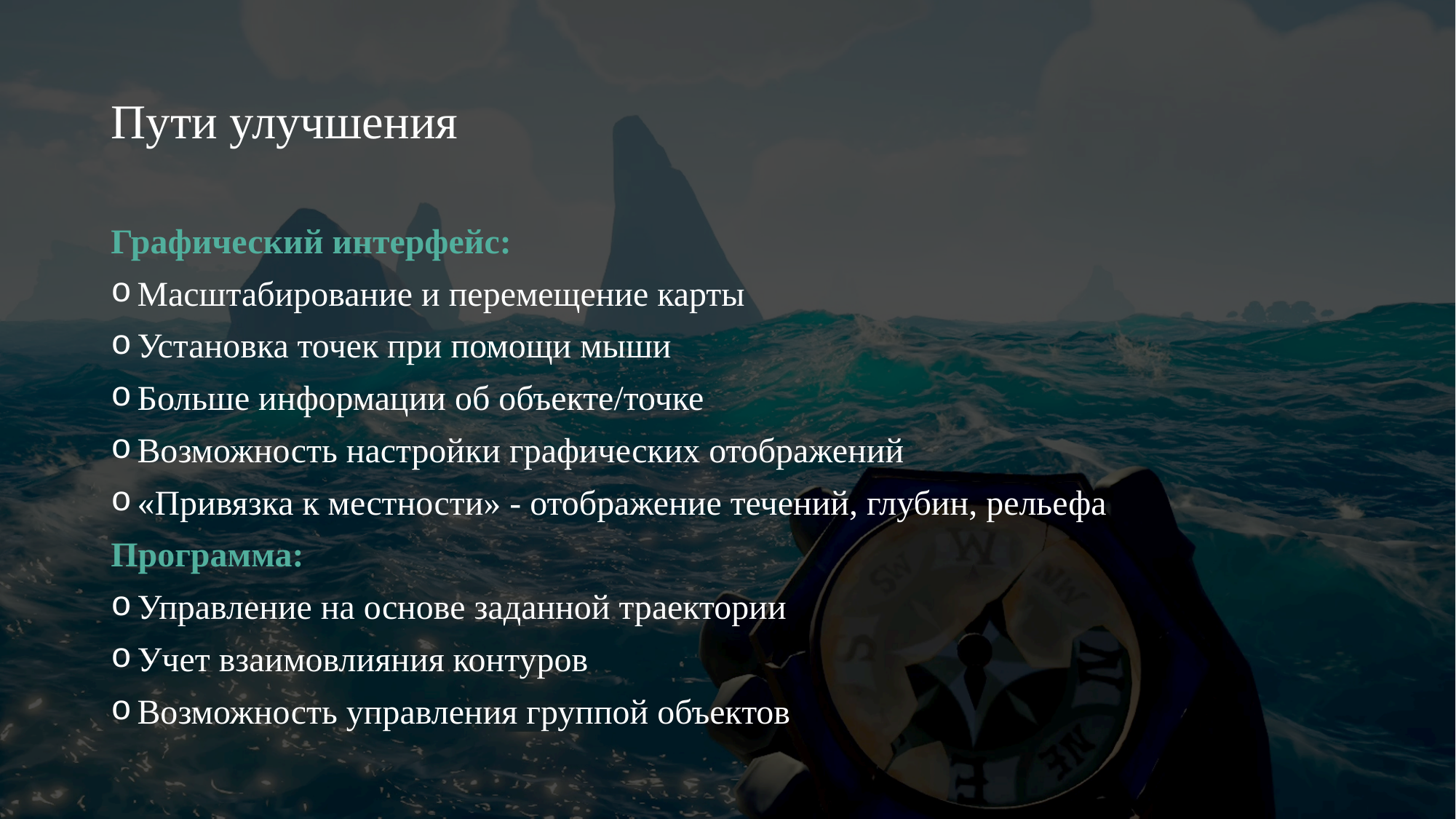

# Пути улучшения
Графический интерфейс:
Масштабирование и перемещение карты
Установка точек при помощи мыши
Больше информации об объекте/точке
Возможность настройки графических отображений
«Привязка к местности» - отображение течений, глубин, рельефа
Программа:
Управление на основе заданной траектории
Учет взаимовлияния контуров
Возможность управления группой объектов